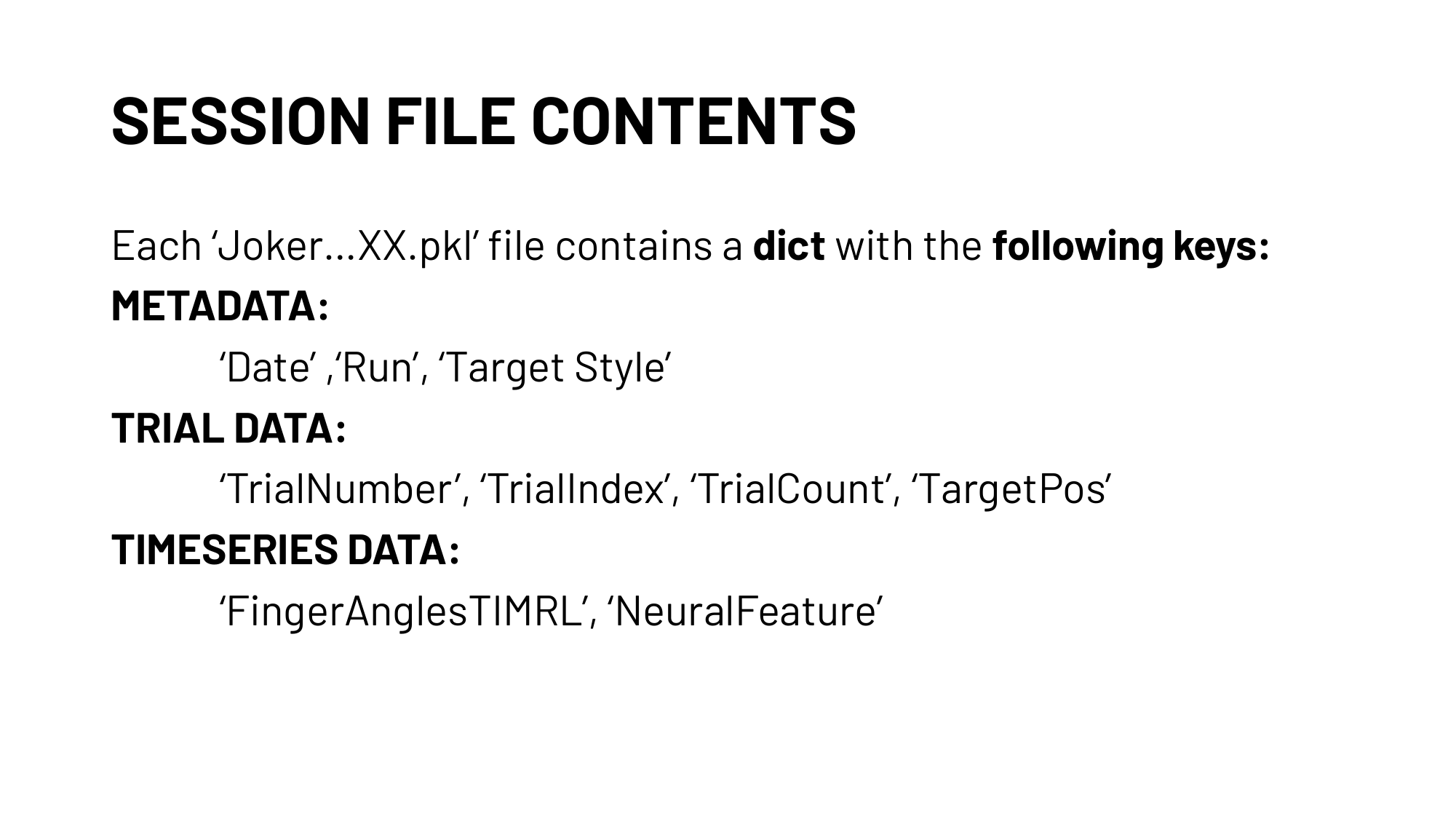

# SESSION FILE CONTENTS
Each ‘Joker…XX.pkl’ file contains a dict with the following keys:
METADATA:
	‘Date’ ,‘Run’, ‘Target Style’
TRIAL DATA:
	‘TrialNumber’, ‘TrialIndex’, ‘TrialCount’, ‘TargetPos’
TIMESERIES DATA:
	‘FingerAnglesTIMRL’, ‘NeuralFeature’